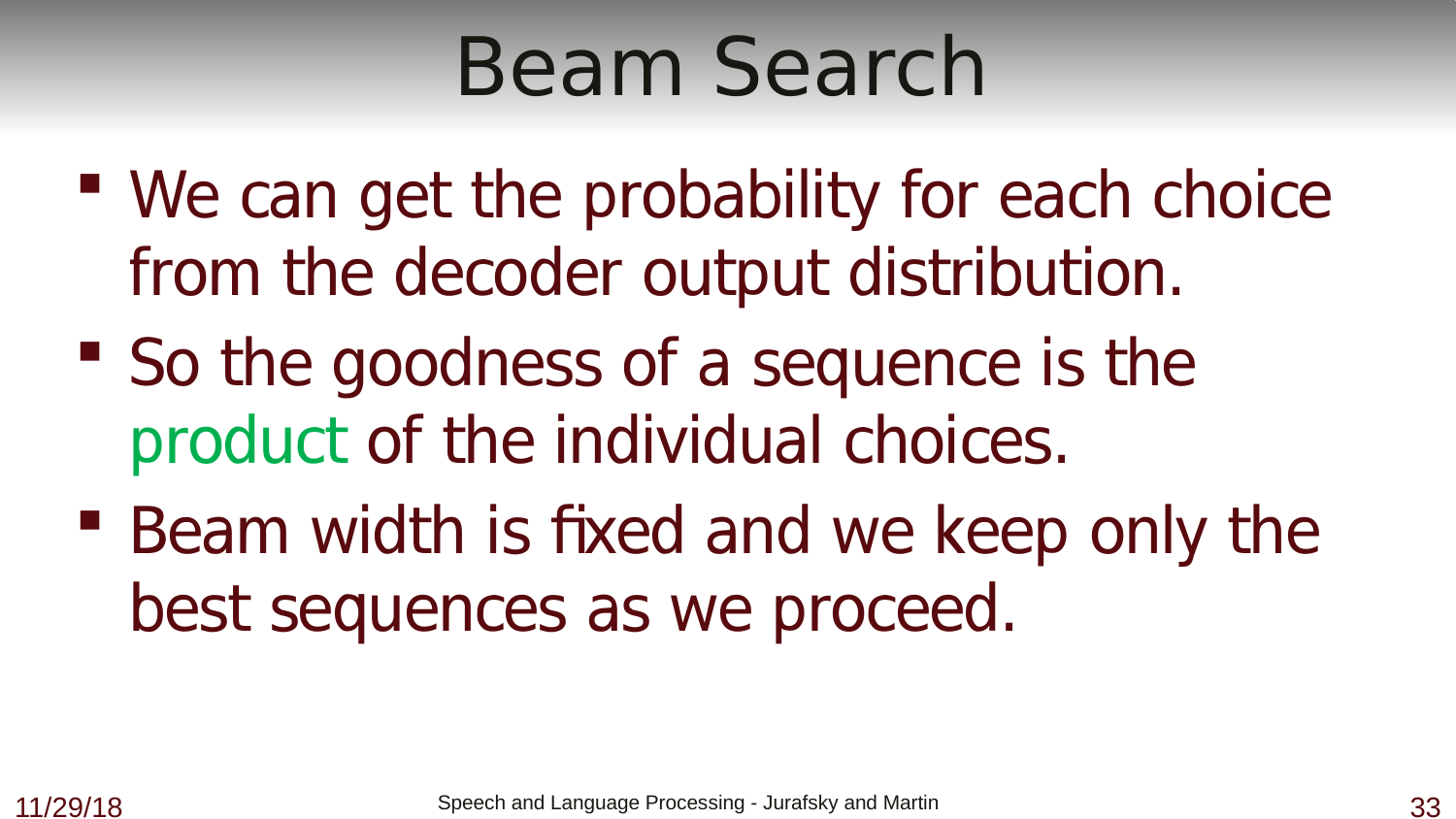

# Beam Search
We can get the probability for each choice from the decoder output distribution.
So the goodness of a sequence is the product of the individual choices.
Beam width is fixed and we keep only the best sequences as we proceed.
11/29/18
                                         Speech and Language Processing - Jurafsky and Martin
33